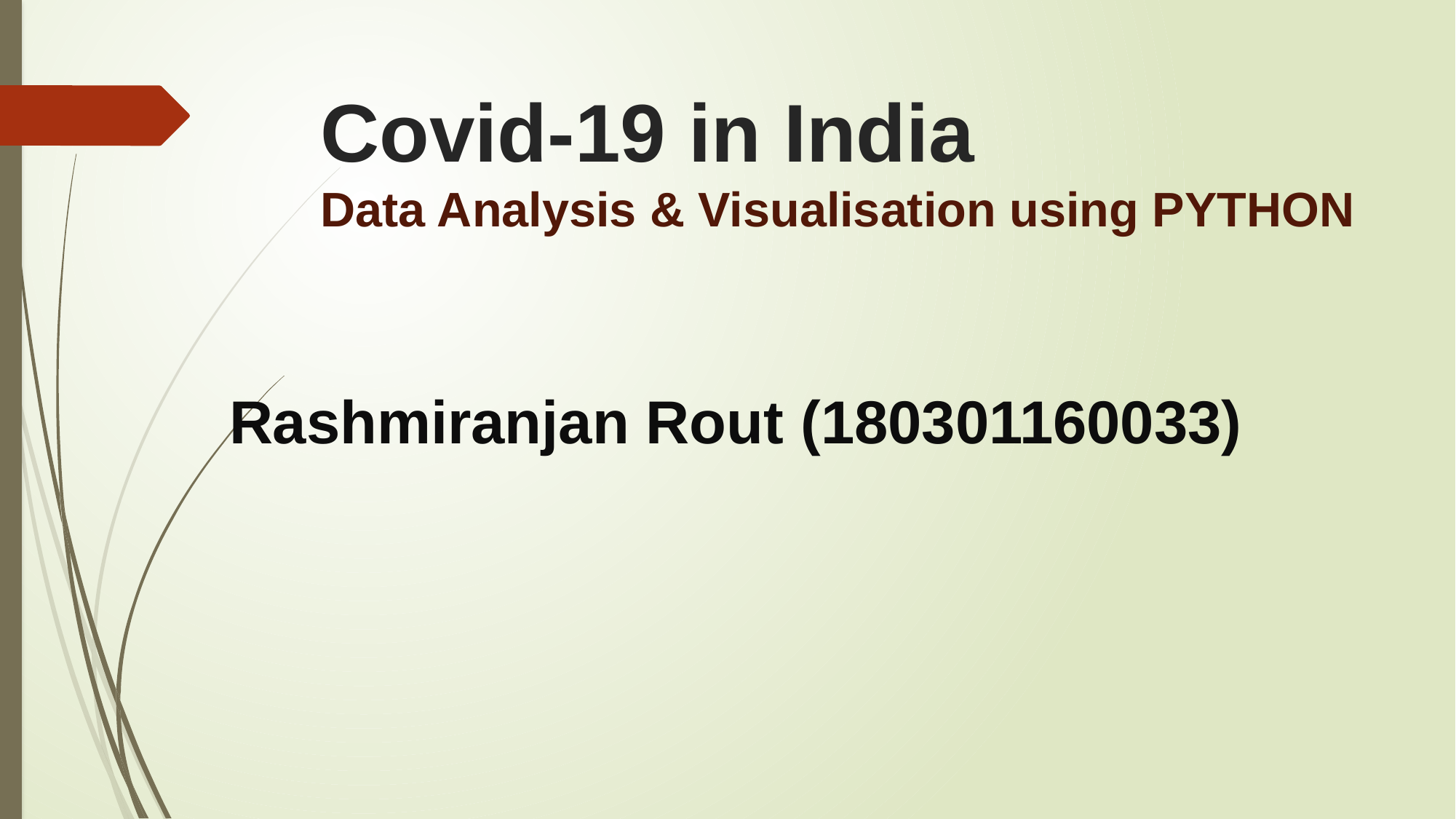

# Covid-19 in India Data Analysis & Visualisation using PYTHON
Rashmiranjan Rout (180301160033)